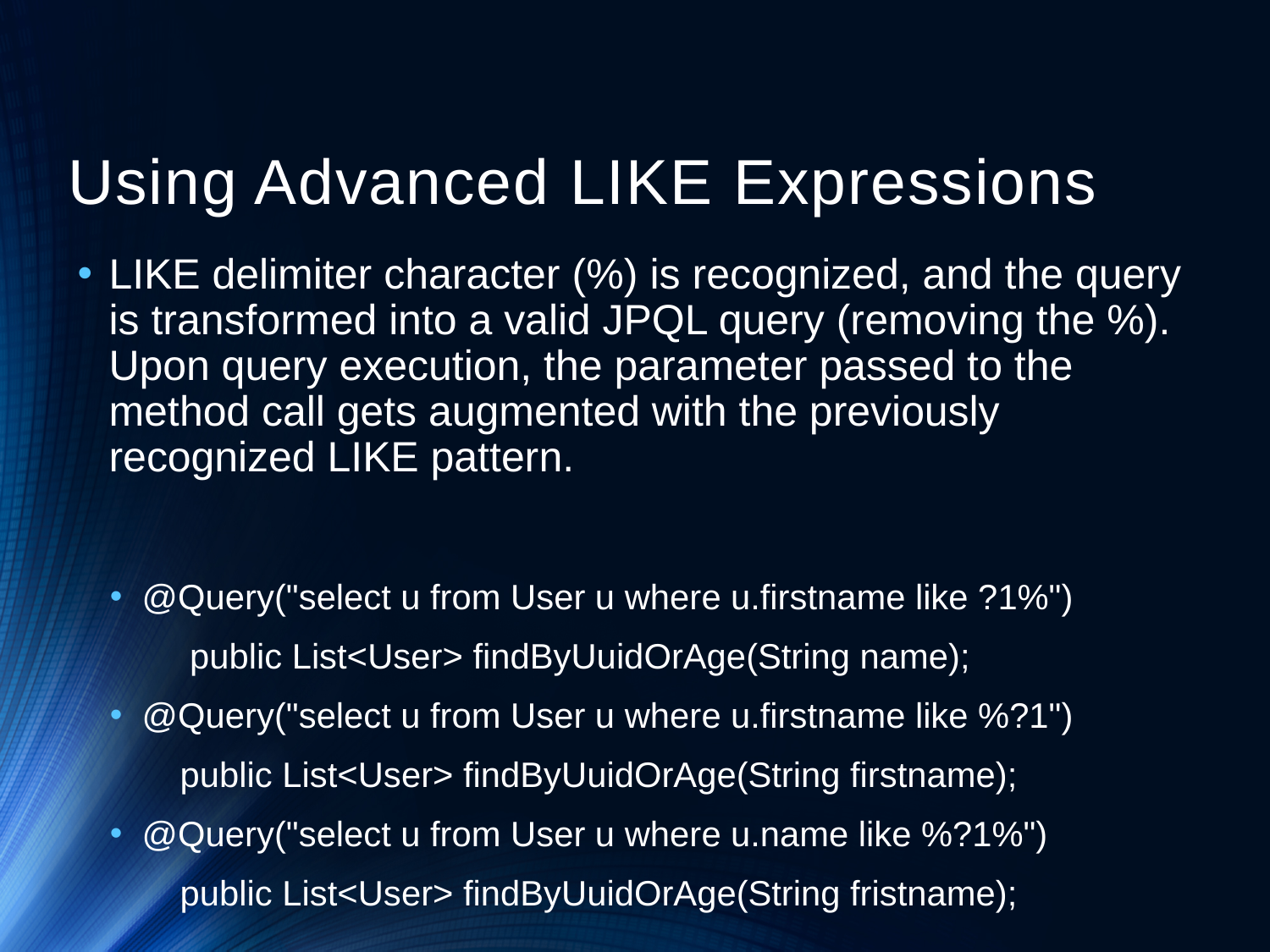

# Using Advanced LIKE Expressions
LIKE delimiter character (%) is recognized, and the query is transformed into a valid JPQL query (removing the %). Upon query execution, the parameter passed to the method call gets augmented with the previously recognized LIKE pattern.

@Query("select u from User u where u.firstname like ?1%")
     public List<User> findByUuidOrAge(String name);
@Query("select u from User u where u.firstname like %?1")
    public List<User> findByUuidOrAge(String firstname);
@Query("select u from User u where u.name like %?1%")
    public List<User> findByUuidOrAge(String fristname);